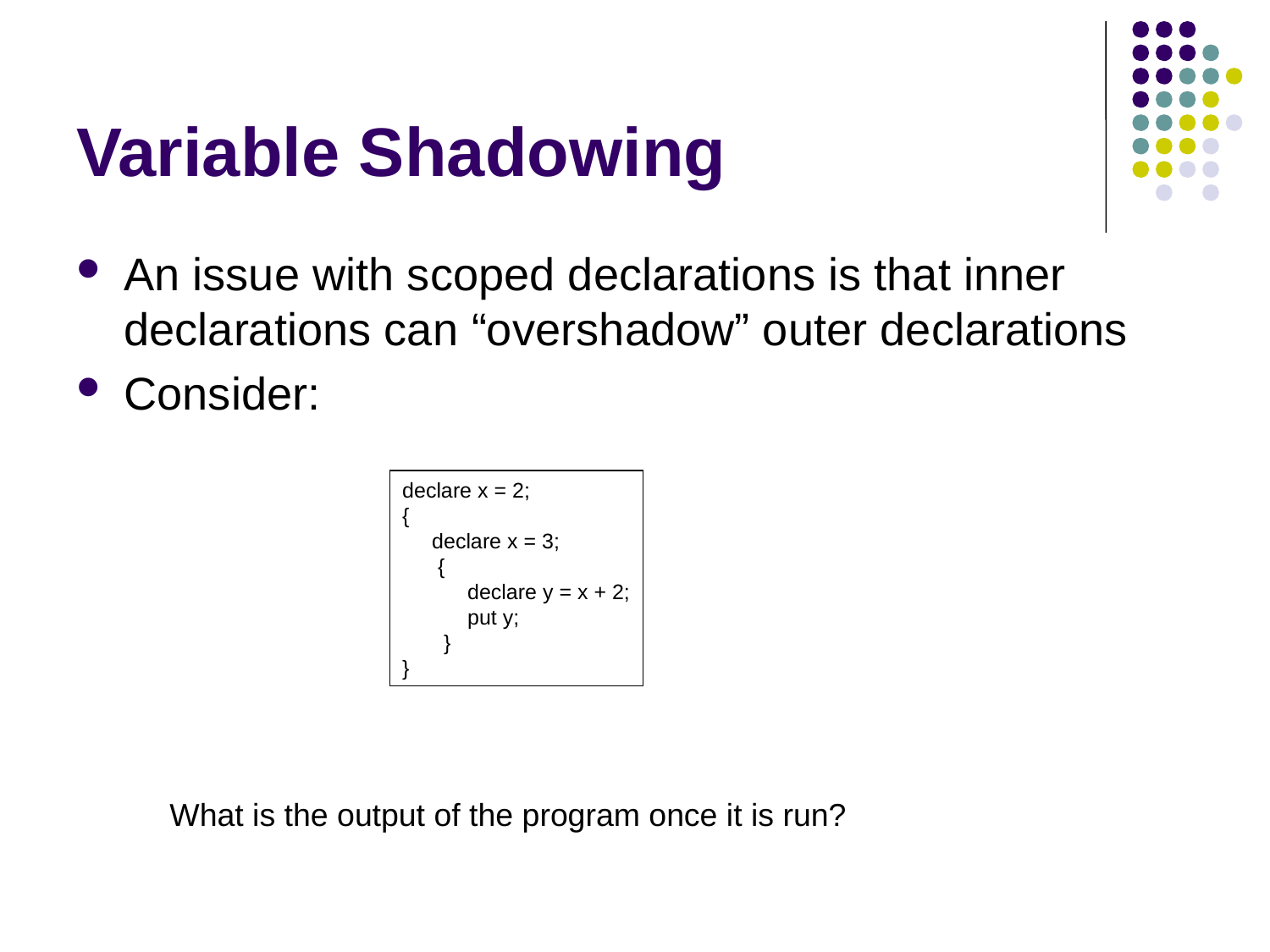

# Variable Shadowing
An issue with scoped declarations is that inner declarations can “overshadow” outer declarations
Consider:
declare x = 2;
{
     declare x = 3;
      {
           declare y = x + 2;
           put y;
       }
}
What is the output of the program once it is run?